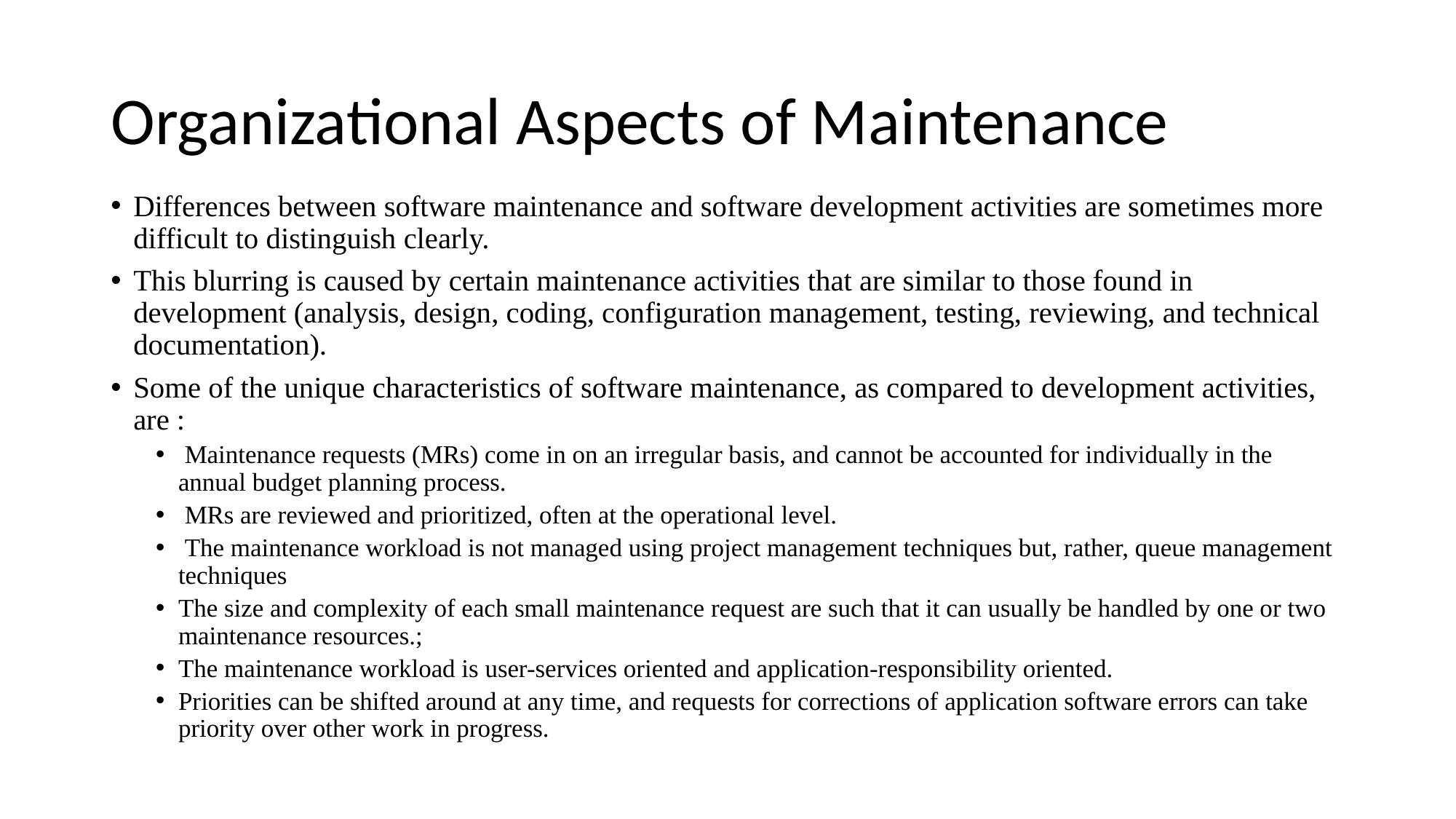

# Organizational Aspects of Maintenance
Differences between software maintenance and software development activities are sometimes more difficult to distinguish clearly.
This blurring is caused by certain maintenance activities that are similar to those found in development (analysis, design, coding, configuration management, testing, reviewing, and technical documentation).
Some of the unique characteristics of software maintenance, as compared to development activities, are :
 Maintenance requests (MRs) come in on an irregular basis, and cannot be accounted for individually in the annual budget planning process.
 MRs are reviewed and prioritized, often at the operational level.
 The maintenance workload is not managed using project management techniques but, rather, queue management techniques
The size and complexity of each small maintenance request are such that it can usually be handled by one or two maintenance resources.;
The maintenance workload is user-services oriented and application-responsibility oriented.
Priorities can be shifted around at any time, and requests for corrections of application software errors can take priority over other work in progress.